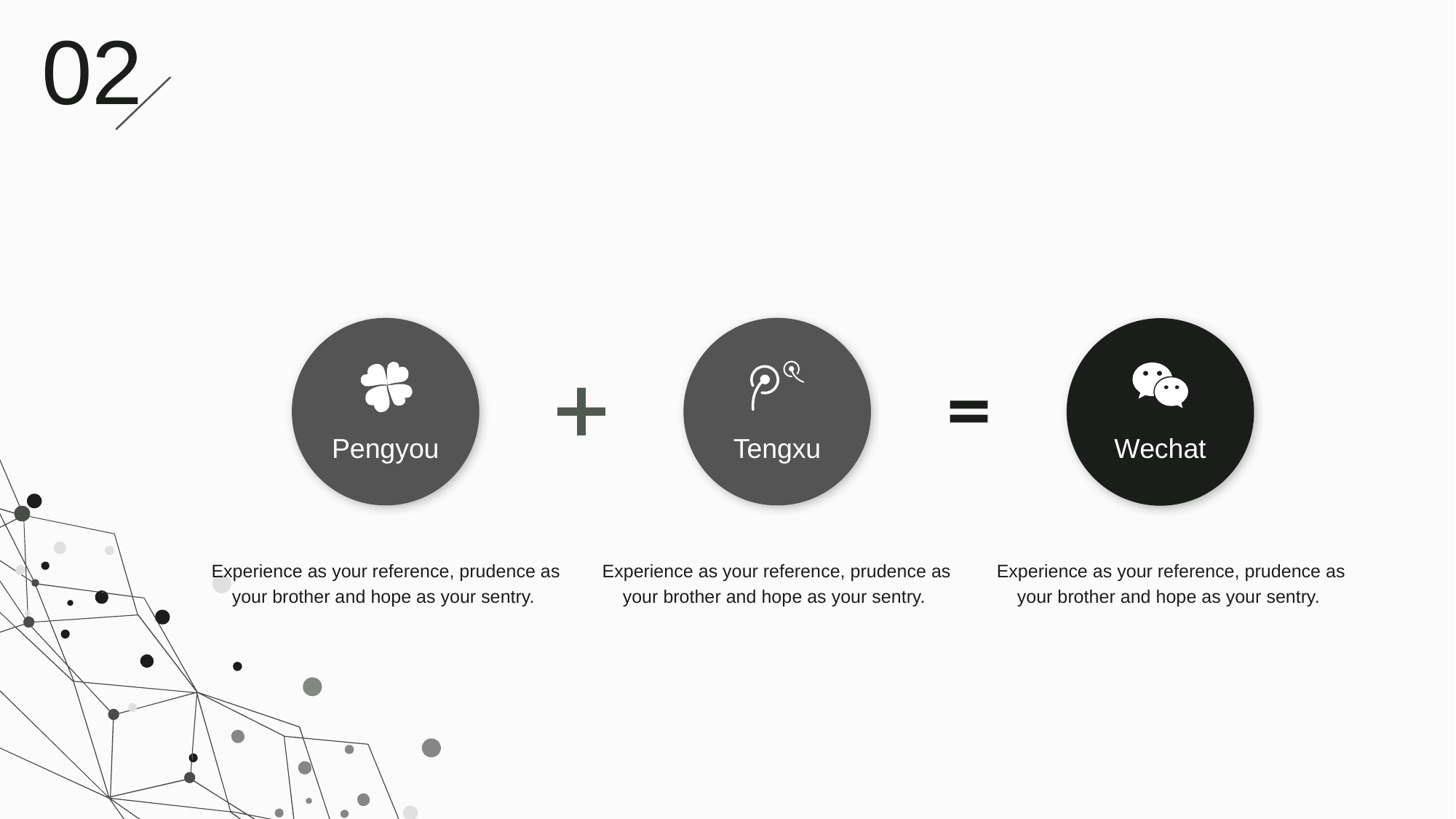

02

Pengyou
Tengxu
Wechat

Experience as your reference, prudence as your brother and hope as your sentry.
Experience as your reference, prudence as your brother and hope as your sentry.
Experience as your reference, prudence as your brother and hope as your sentry.